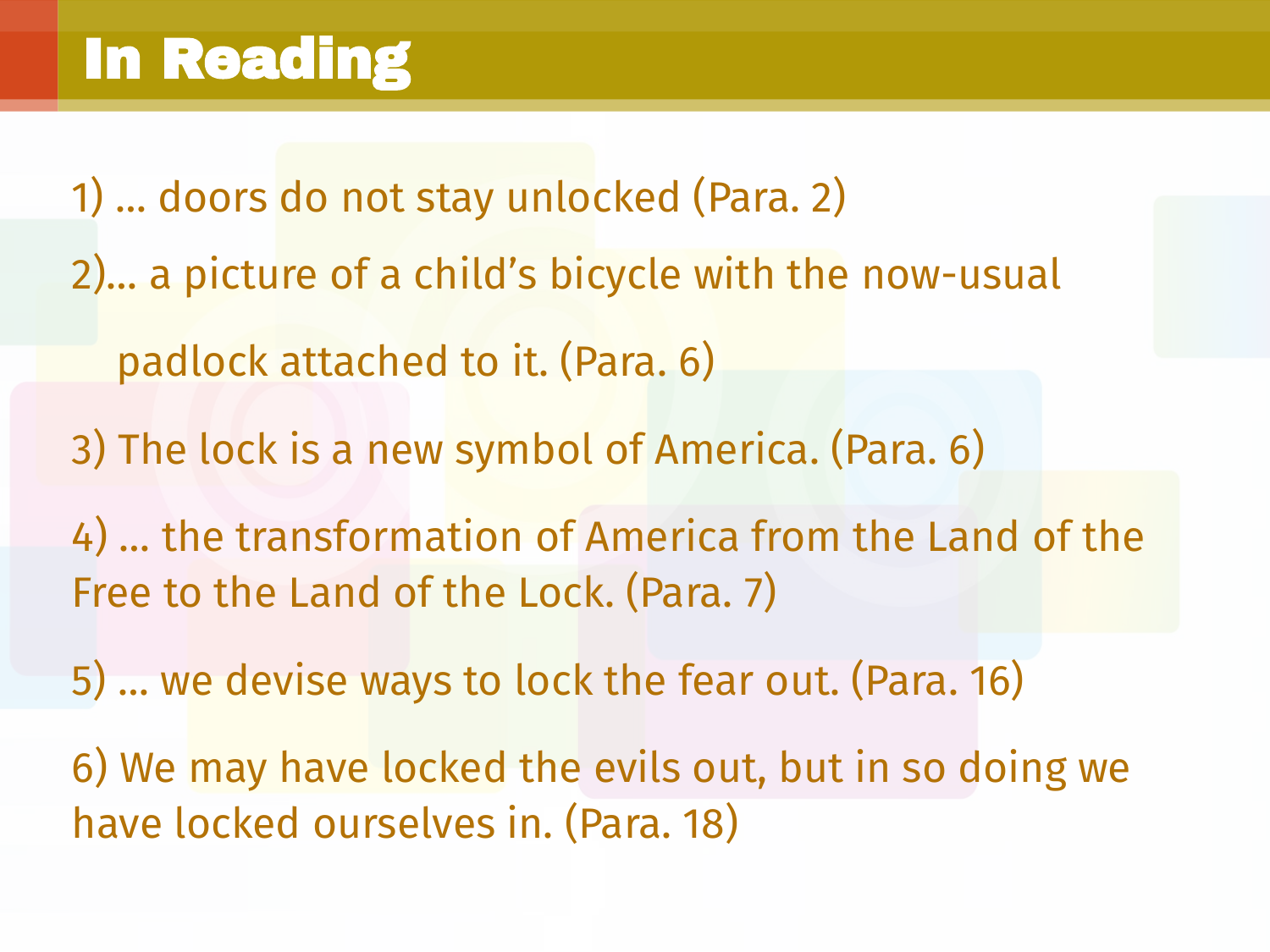

# In Reading
1) … doors do not stay unlocked (Para. 2)
2)… a picture of a child’s bicycle with the now-usual
    padlock attached to it. (Para. 6)
3) The lock is a new symbol of America. (Para. 6)
4) … the transformation of America from the Land of the Free to the Land of the Lock. (Para. 7)
5) … we devise ways to lock the fear out. (Para. 16)
6) We may have locked the evils out, but in so doing we have locked ourselves in. (Para. 18)